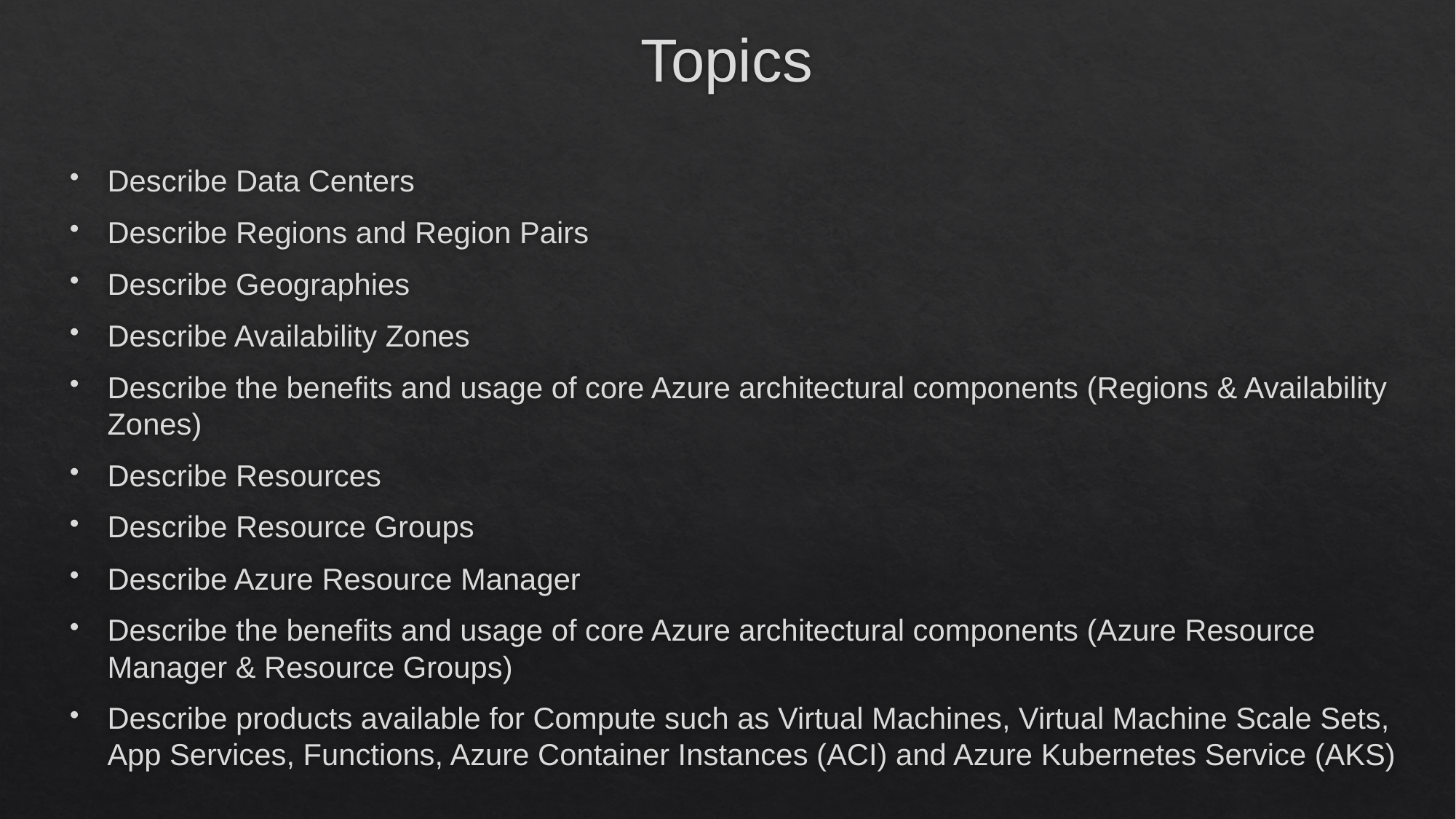

# Topics
Describe Data Centers
Describe Regions and Region Pairs
Describe Geographies
Describe Availability Zones
Describe the benefits and usage of core Azure architectural components (Regions & Availability Zones)
Describe Resources
Describe Resource Groups
Describe Azure Resource Manager
Describe the benefits and usage of core Azure architectural components (Azure Resource Manager & Resource Groups)
Describe products available for Compute such as Virtual Machines, Virtual Machine Scale Sets, App Services, Functions, Azure Container Instances (ACI) and Azure Kubernetes Service (AKS)